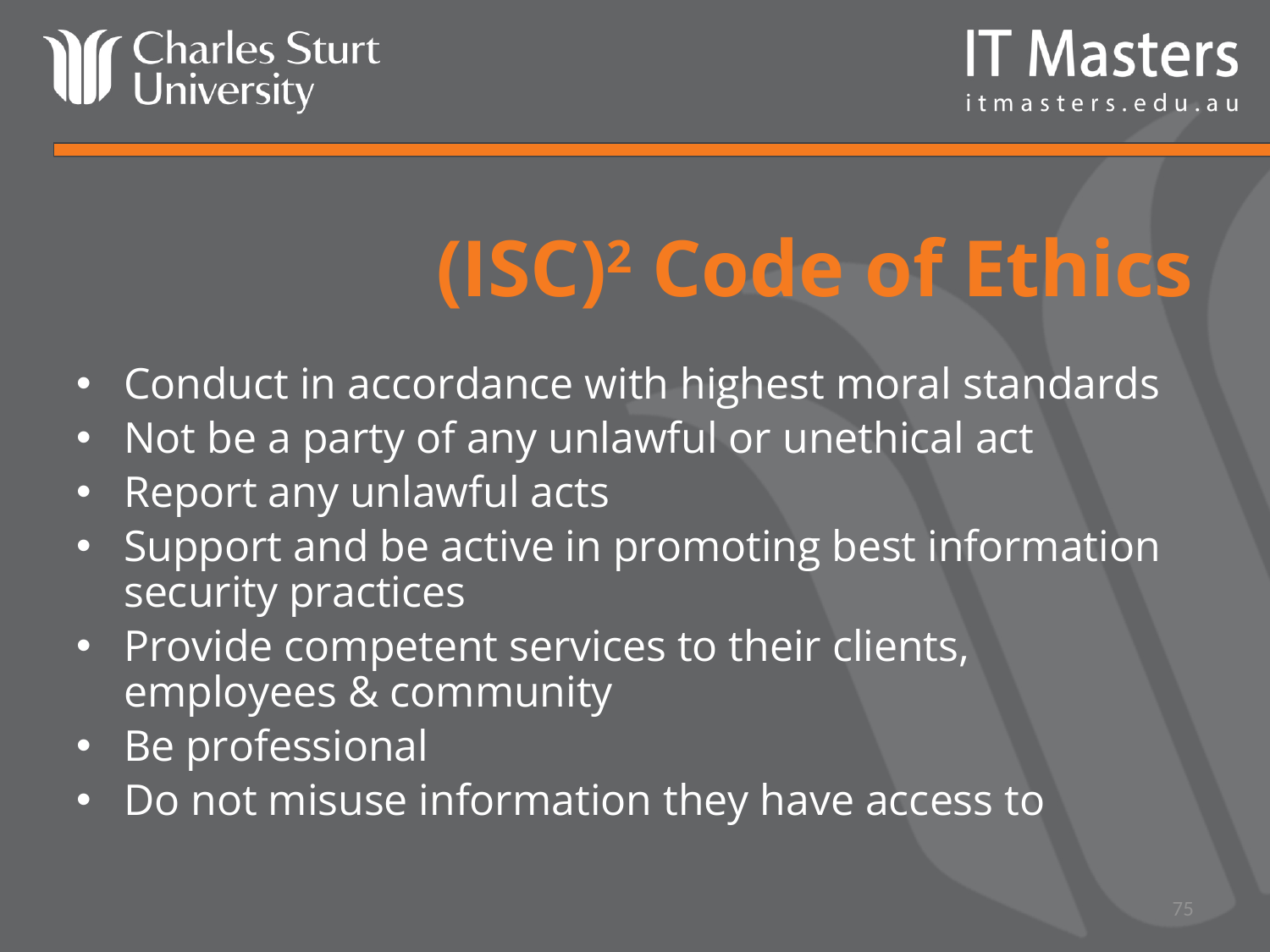

# (ISC)2 Code of Ethics
Conduct in accordance with highest moral standards
Not be a party of any unlawful or unethical act
Report any unlawful acts
Support and be active in promoting best information security practices
Provide competent services to their clients, employees & community
Be professional
Do not misuse information they have access to

75